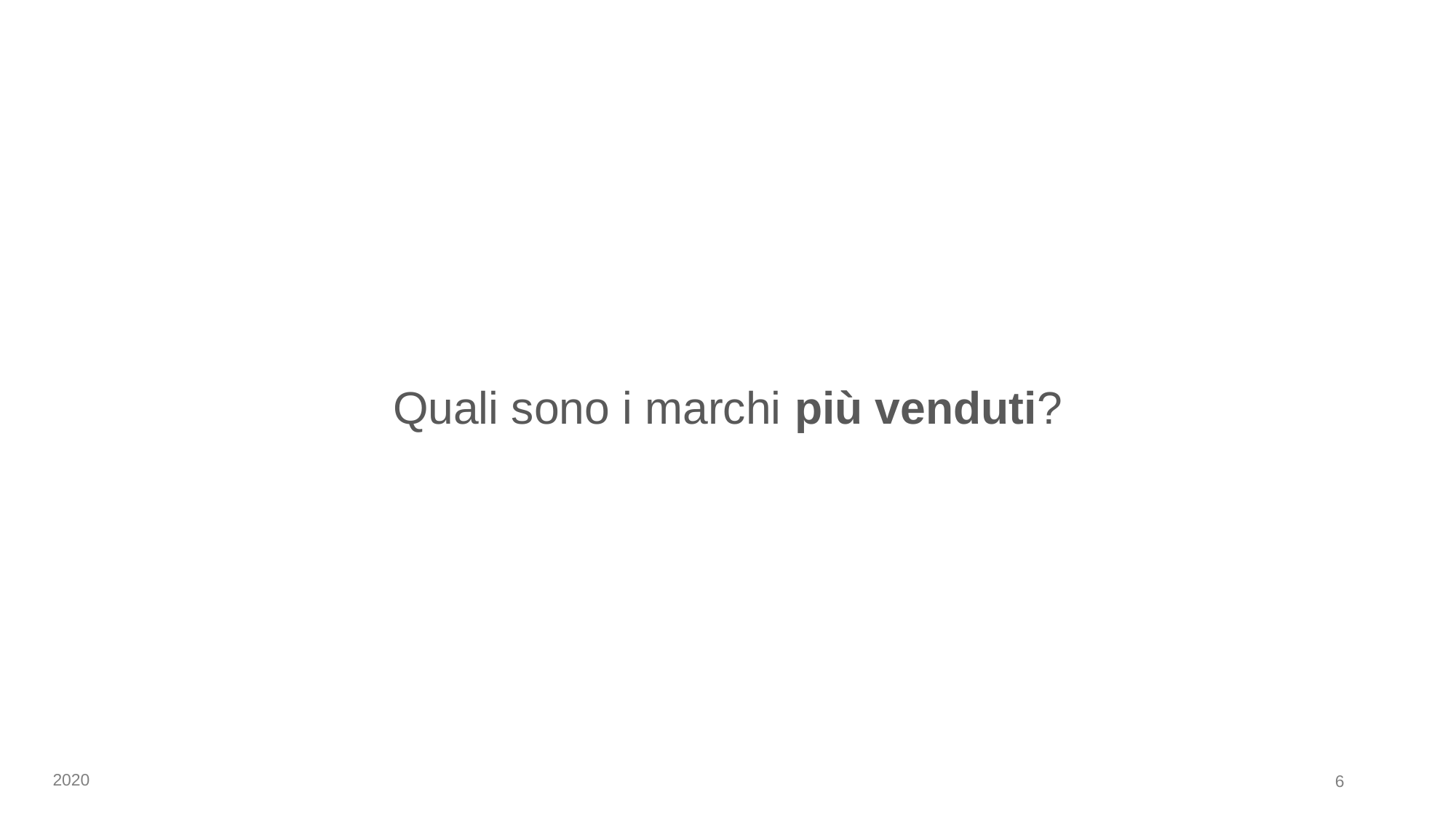

# Quali sono i marchi più venduti?
2020
6